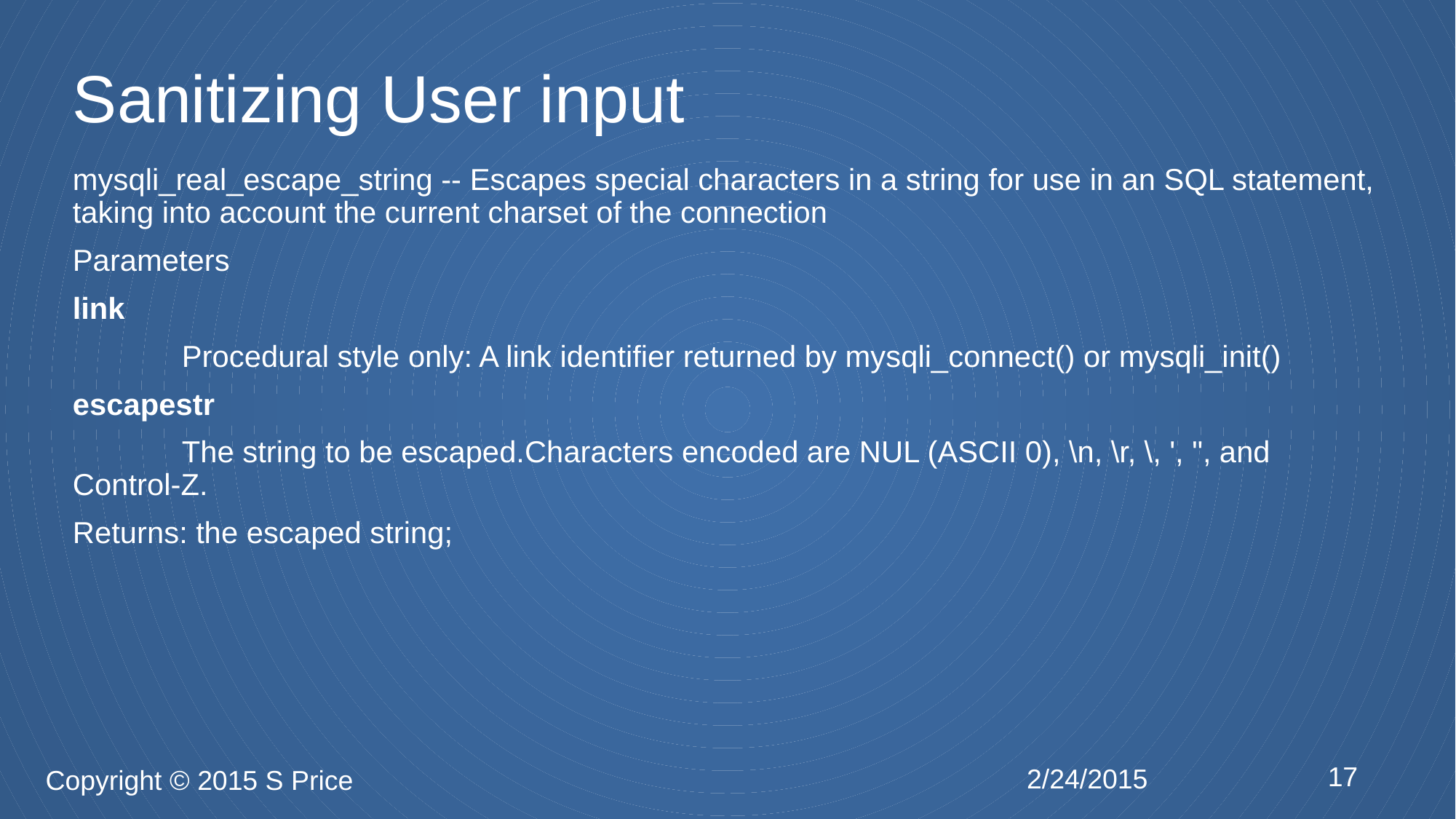

# Sanitizing User input
mysqli_real_escape_string -- Escapes special characters in a string for use in an SQL statement, taking into account the current charset of the connection
Parameters
link
	Procedural style only: A link identifier returned by mysqli_connect() or mysqli_init()
escapestr
	The string to be escaped.Characters encoded are NUL (ASCII 0), \n, \r, \, ', ", and Control-Z.
Returns: the escaped string;

17
2/24/2015
Copyright © 2015 S Price